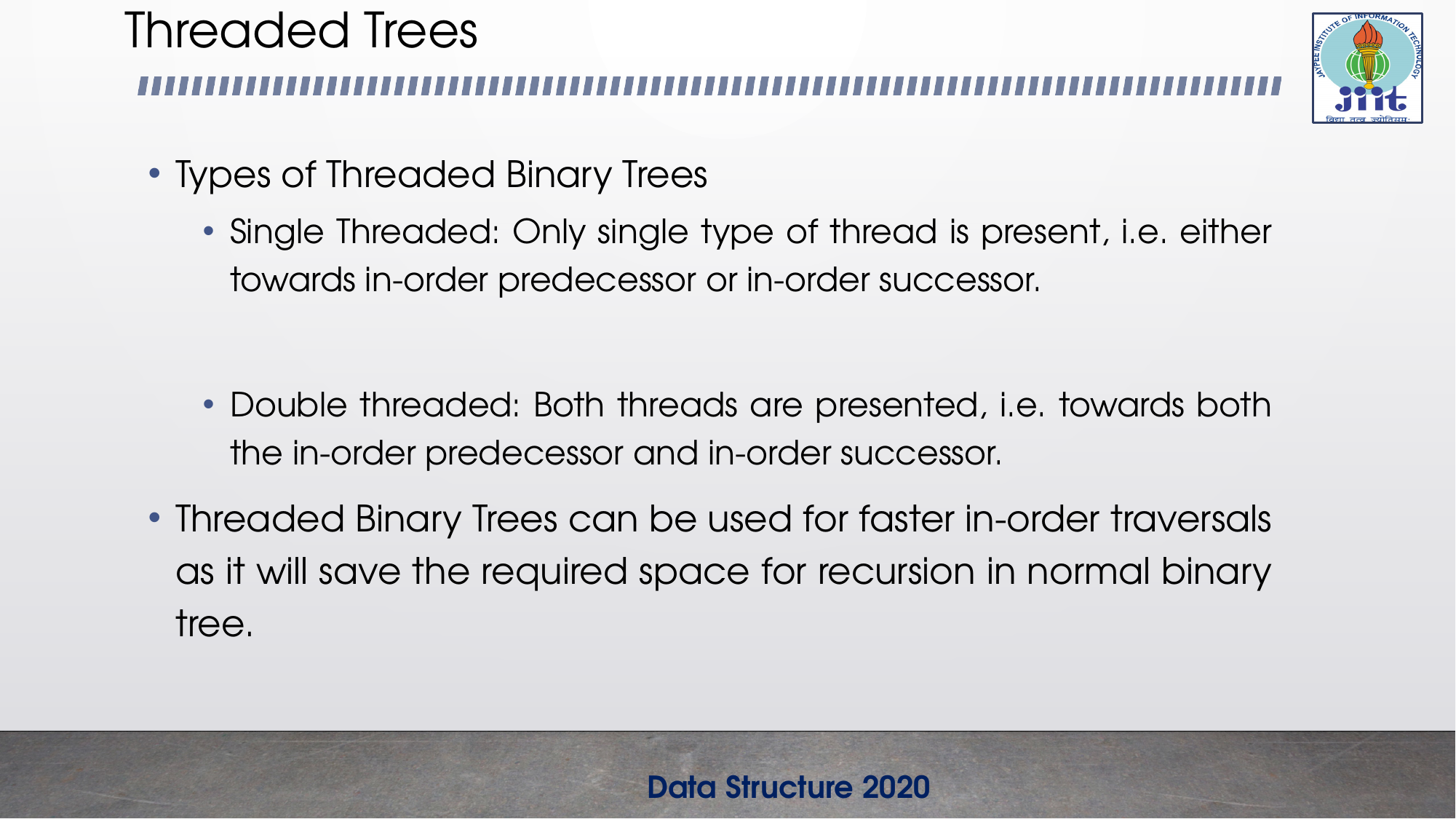

# Threaded Trees
Types of Threaded Binary Trees
Single Threaded: Only single type of thread is present, i.e. either towards in-order predecessor or in-order successor.

Double threaded: Both threads are presented, i.e. towards both the in-order predecessor and in-order successor.
Threaded Binary Trees can be used for faster in-order traversals as it will save the required space for recursion in normal binary tree.